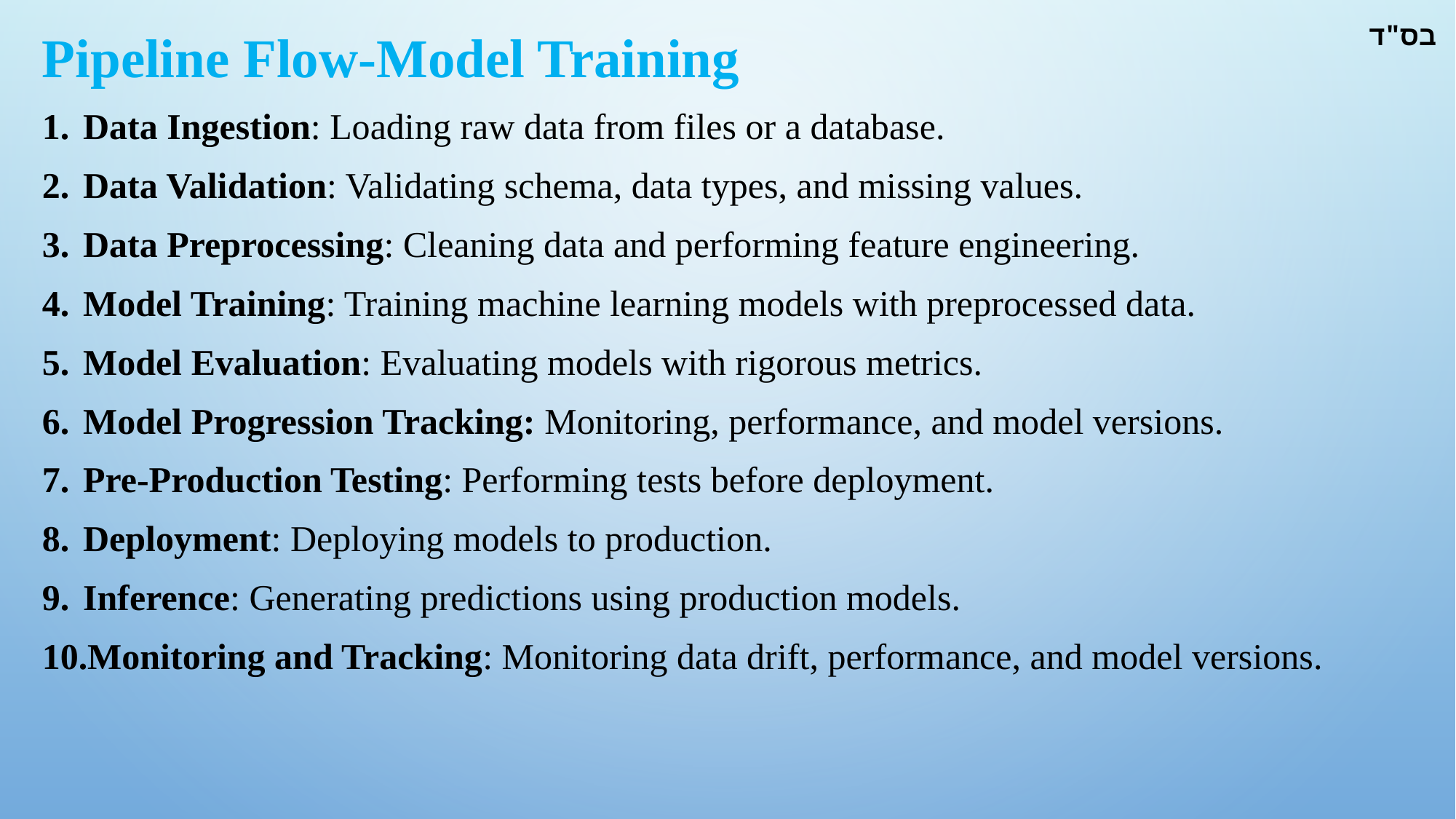

Pipeline Flow-Model Training
Data Ingestion: Loading raw data from files or a database.
Data Validation: Validating schema, data types, and missing values.
Data Preprocessing: Cleaning data and performing feature engineering.
Model Training: Training machine learning models with preprocessed data.
Model Evaluation: Evaluating models with rigorous metrics.
Model Progression Tracking: Monitoring, performance, and model versions.
Pre-Production Testing: Performing tests before deployment.
Deployment: Deploying models to production.
Inference: Generating predictions using production models.
Monitoring and Tracking: Monitoring data drift, performance, and model versions.
בס"ד